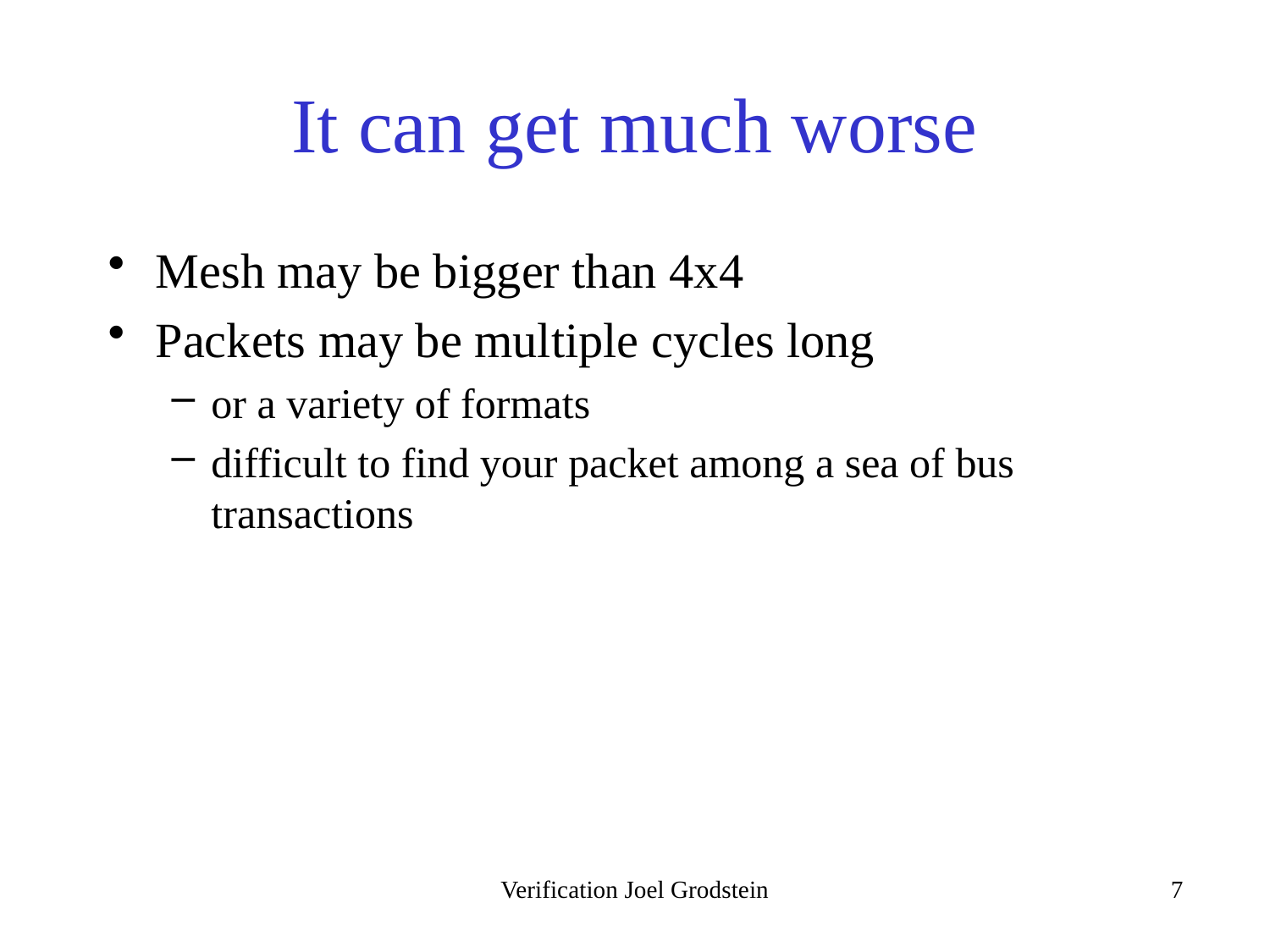

# It can get much worse
Mesh may be bigger than 4x4
Packets may be multiple cycles long
or a variety of formats
difficult to find your packet among a sea of bus transactions

Verification Joel Grodstein